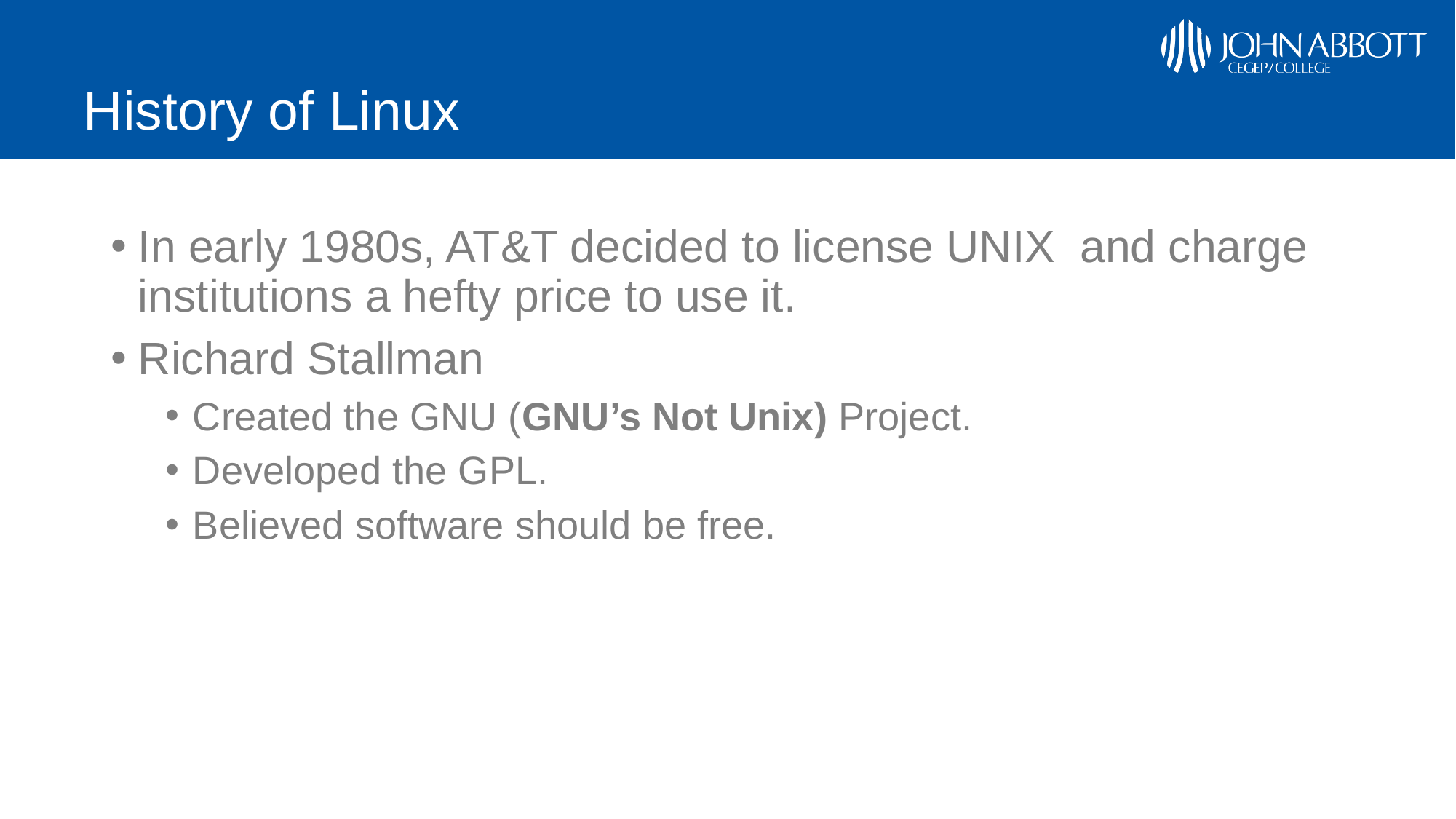

# History of Linux
In early 1980s, AT&T decided to license UNIX  and charge institutions a hefty price to use it.
Richard Stallman
Created the GNU (GNU’s Not Unix) Project.
Developed the GPL.
Believed software should be free.